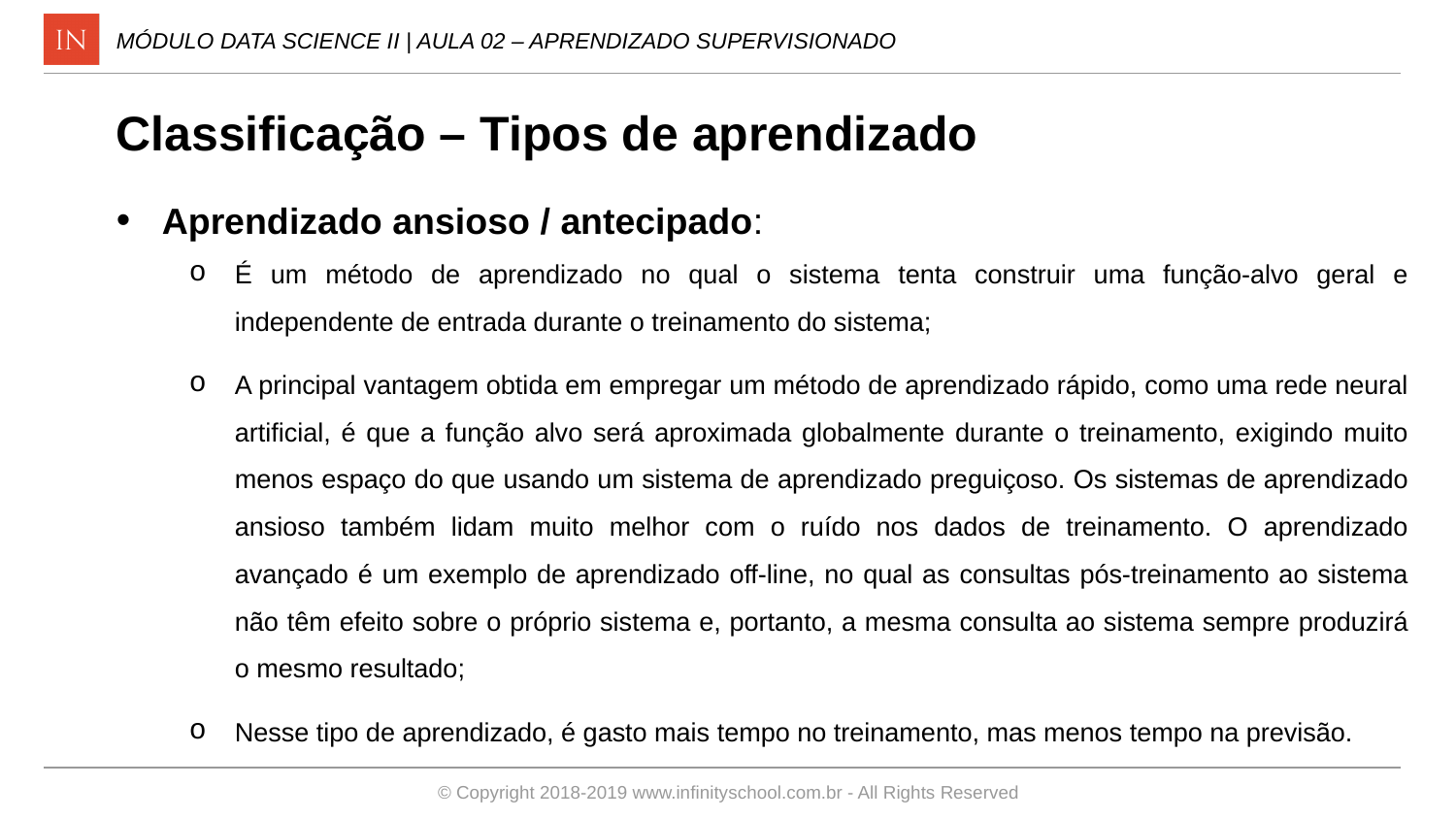

MÓDULO DATA SCIENCE II | AULA 02 – APRENDIZADO SUPERVISIONADO
Classificação – Tipos de aprendizado
Aprendizado ansioso / antecipado:
É um método de aprendizado no qual o sistema tenta construir uma função-alvo geral e independente de entrada durante o treinamento do sistema;
A principal vantagem obtida em empregar um método de aprendizado rápido, como uma rede neural artificial, é que a função alvo será aproximada globalmente durante o treinamento, exigindo muito menos espaço do que usando um sistema de aprendizado preguiçoso. Os sistemas de aprendizado ansioso também lidam muito melhor com o ruído nos dados de treinamento. O aprendizado avançado é um exemplo de aprendizado off-line, no qual as consultas pós-treinamento ao sistema não têm efeito sobre o próprio sistema e, portanto, a mesma consulta ao sistema sempre produzirá o mesmo resultado;
Nesse tipo de aprendizado, é gasto mais tempo no treinamento, mas menos tempo na previsão.